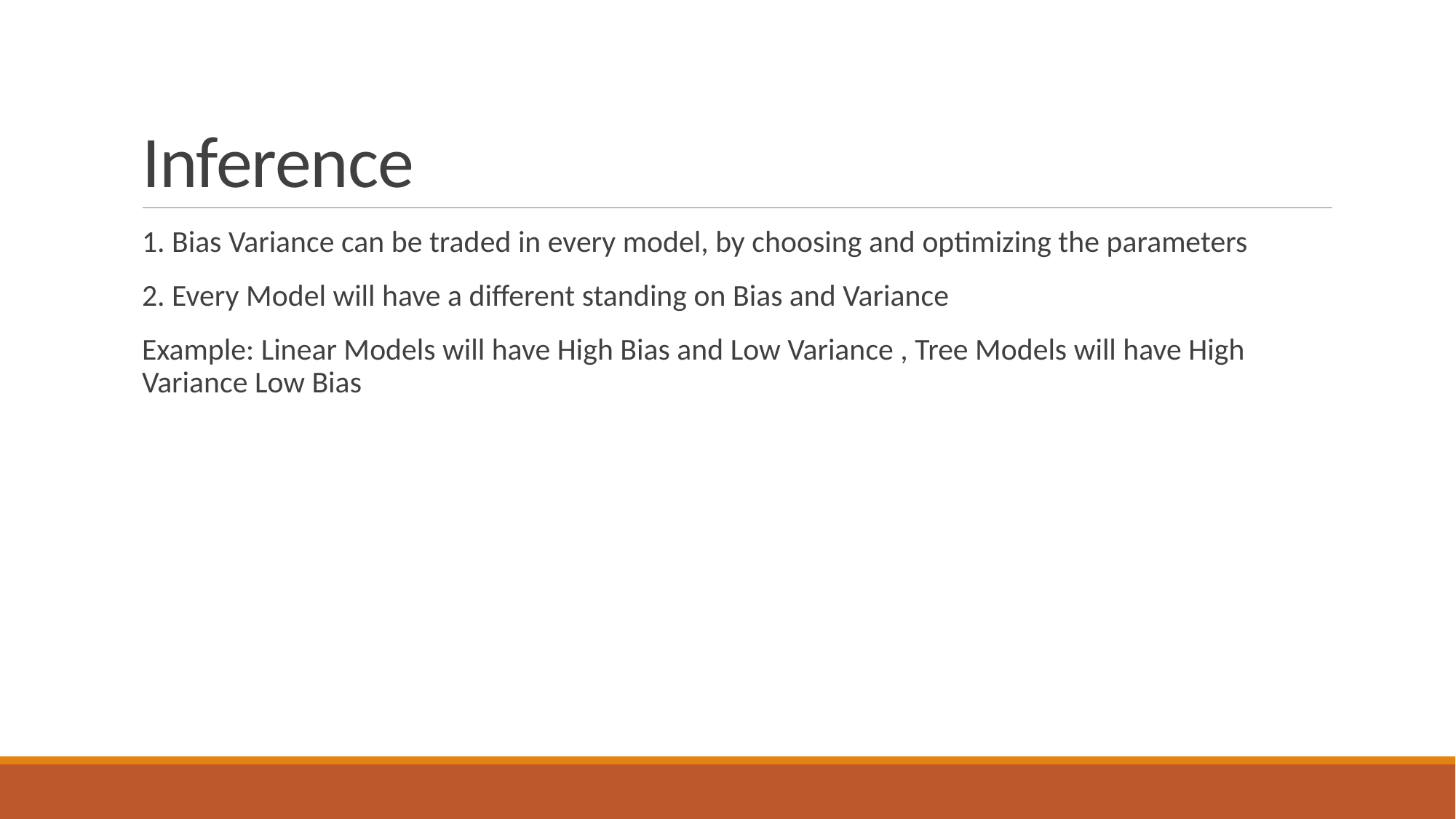

# Inference
1. Bias Variance can be traded in every model, by choosing and optimizing the parameters
2. Every Model will have a different standing on Bias and Variance
Example: Linear Models will have High Bias and Low Variance , Tree Models will have High Variance Low Bias